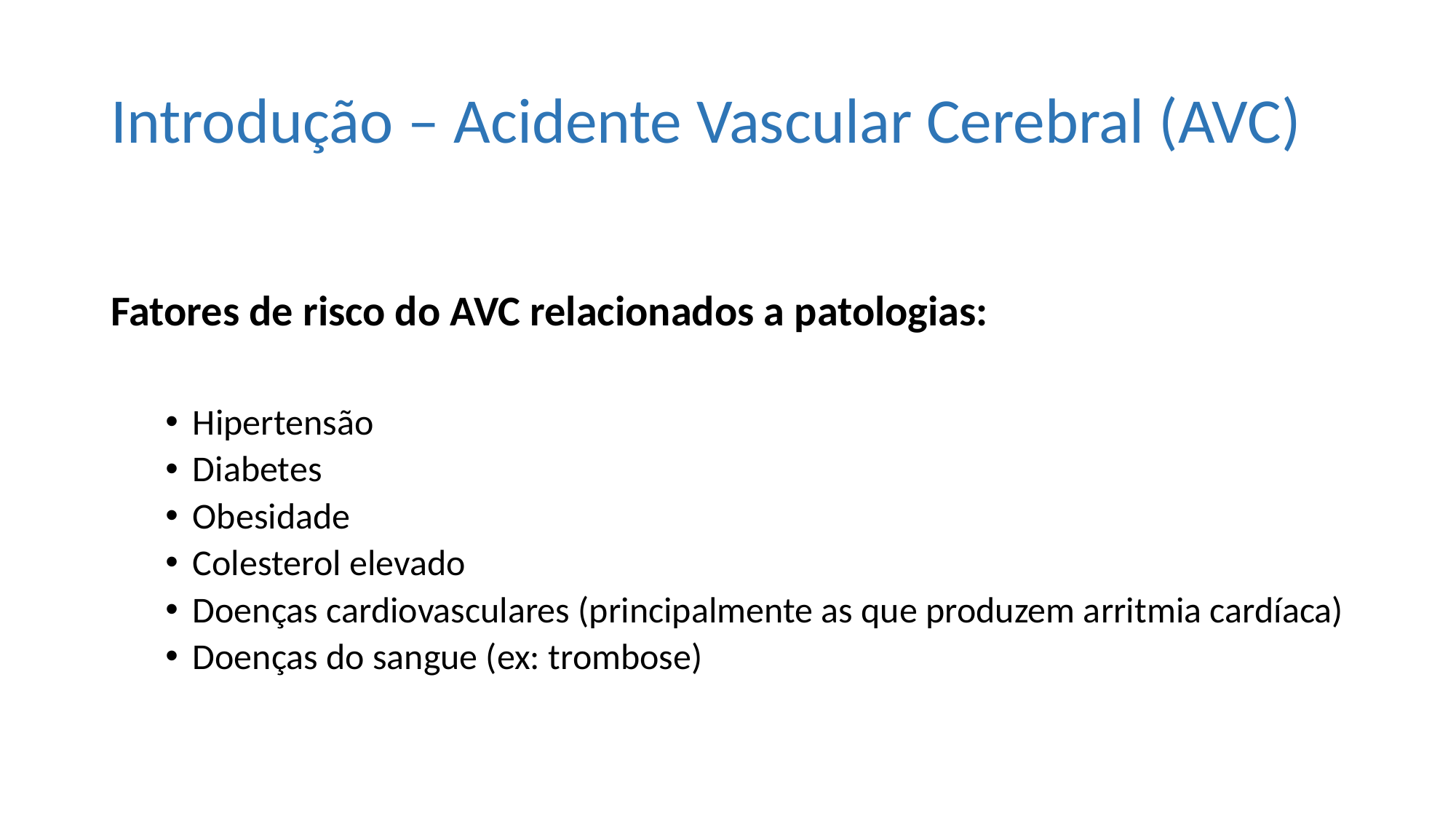

# Introdução – Acidente Vascular Cerebral (AVC)

Fatores de risco do AVC relacionados a patologias:

Hipertensão
Diabetes
Obesidade
Colesterol elevado
Doenças cardiovasculares (principalmente as que produzem arritmia cardíaca)
Doenças do sangue (ex: trombose)